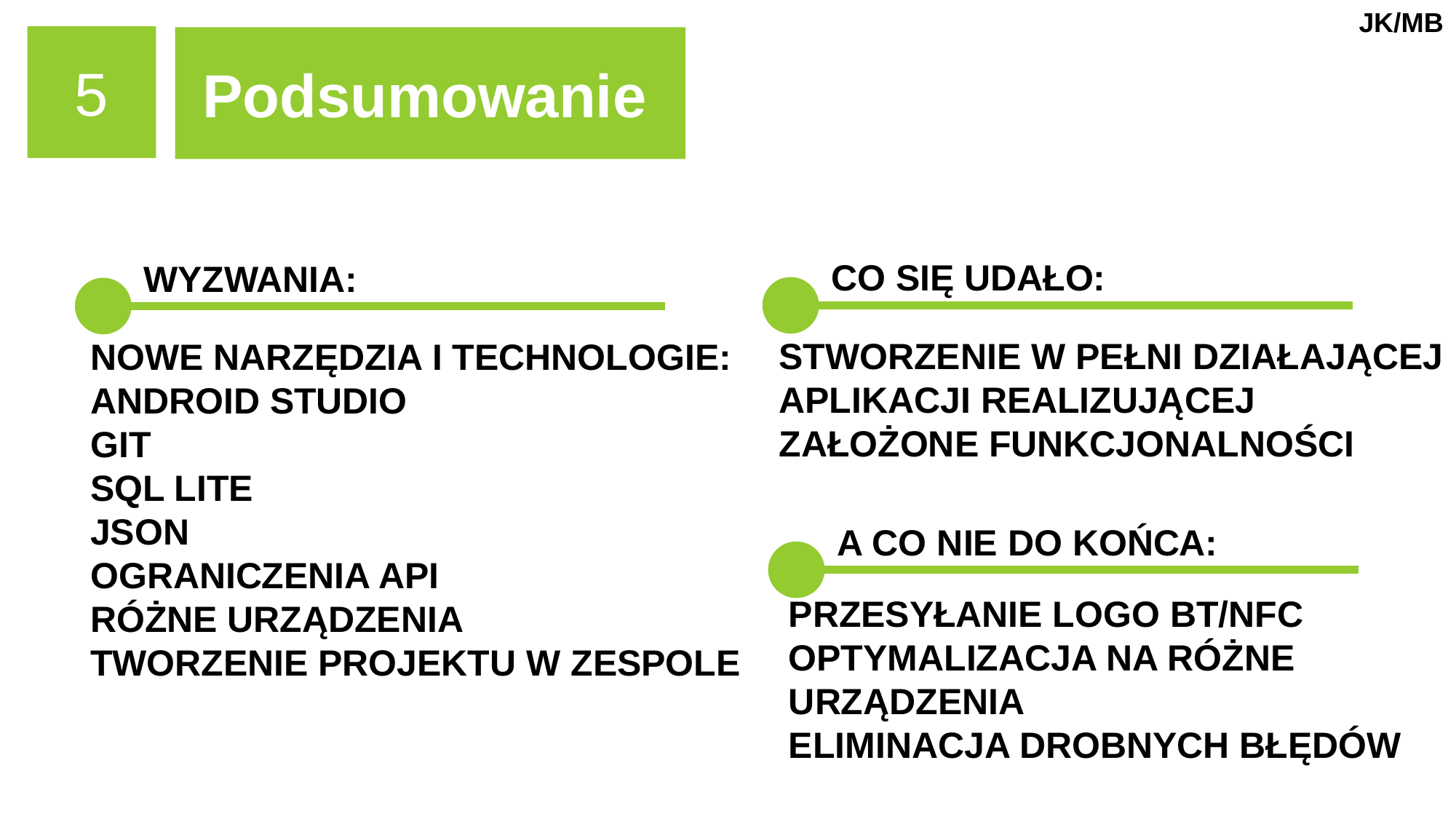

JK/MB
5
 Podsumowanie
CO SIĘ UDAŁO:
WYZWANIA:

STWORZENIE W PEŁNI DZIAŁAJĄCEJ
APLIKACJI REALIZUJĄCEJ
ZAŁOŻONE FUNKCJONALNOŚCI
NOWE NARZĘDZIA I TECHNOLOGIE:
ANDROID STUDIO
GIT
SQL LITE
JSON
OGRANICZENIA API
RÓŻNE URZĄDZENIA
TWORZENIE PROJEKTU W ZESPOLE

A CO NIE DO KOŃCA:

PRZESYŁANIE LOGO BT/NFC
OPTYMALIZACJA NA RÓŻNE
URZĄDZENIA
ELIMINACJA DROBNYCH BŁĘDÓW